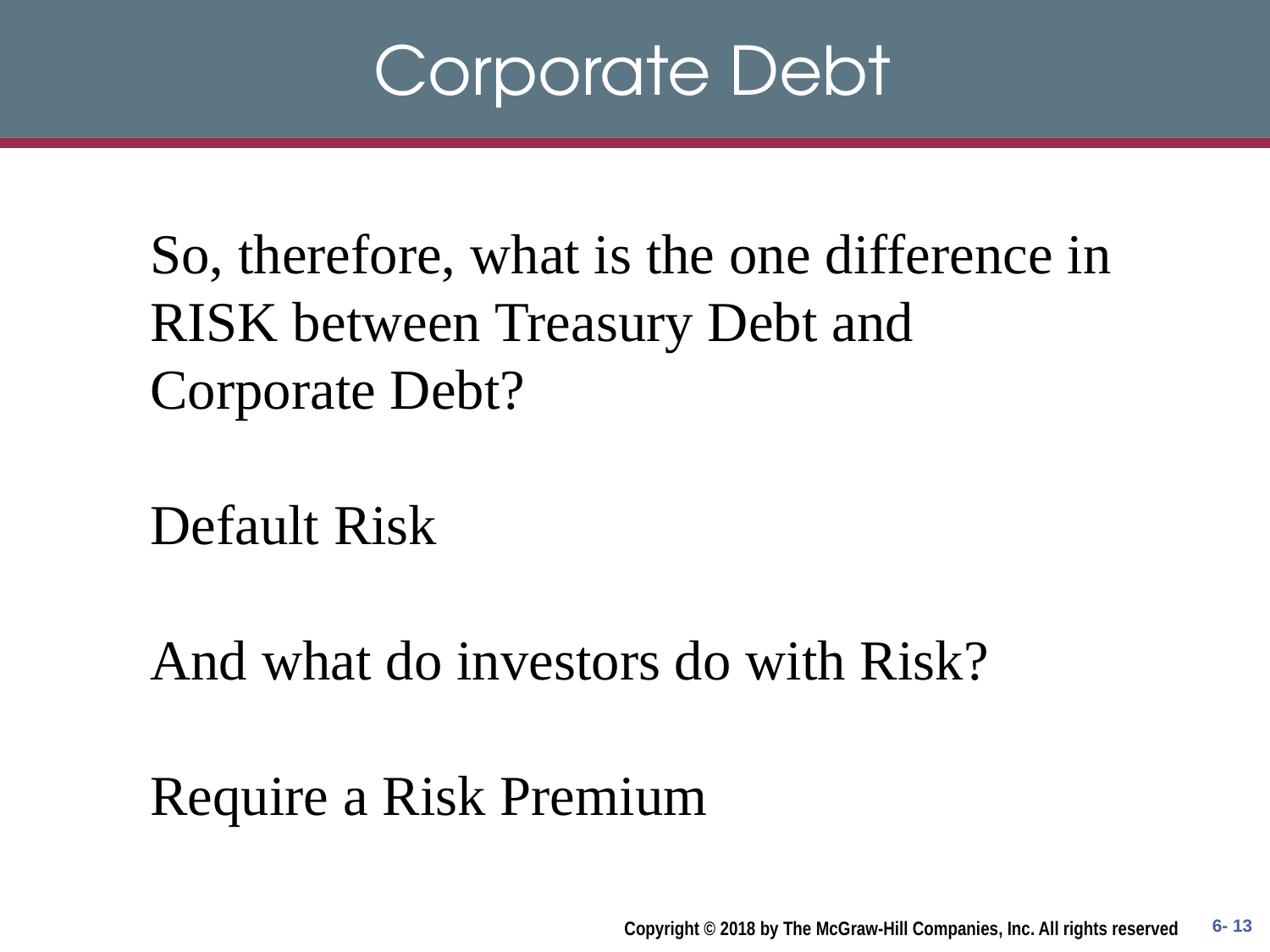

# Corporate Debt
So, therefore, what is the one difference in RISK between Treasury Debt and Corporate Debt?

Default Risk

And what do investors do with Risk?

Require a Risk Premium